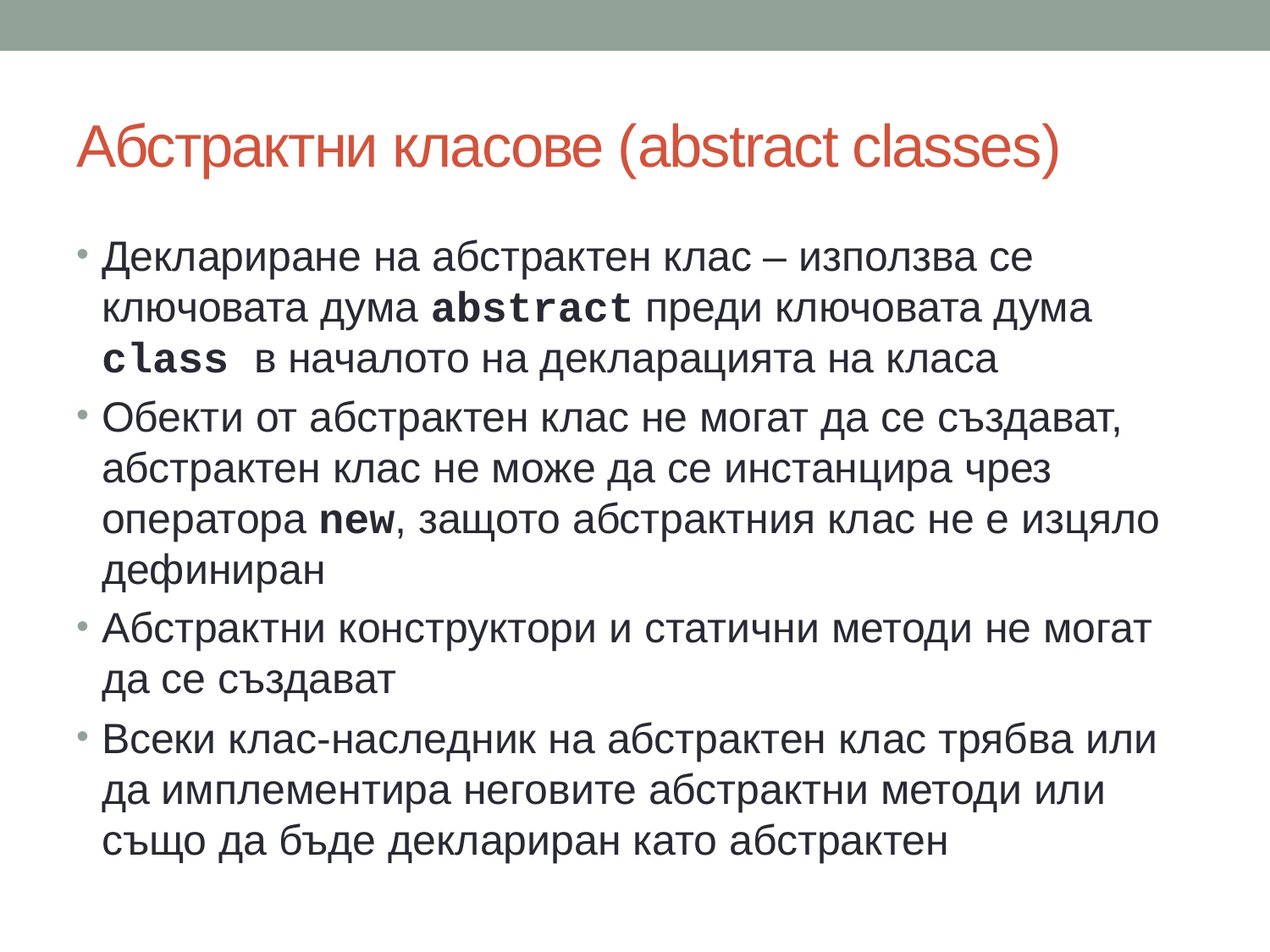

# Абстрактни класове (abstract classes)
Деклариране на абстрактен клас – използва се ключовата дума abstract преди ключовата дума class в началото на декларацията на класа
Обекти от абстрактен клас не могат да се създават, абстрактен клас не може да се инстанцира чрез оператора new, защото абстрактния клас не е изцяло дефиниран
Абстрактни конструктори и статични методи не могат да се създават
Всеки клас-наследник на абстрактен клас трябва или да имплементира неговите абстрактни методи или също да бъде деклариран като абстрактен